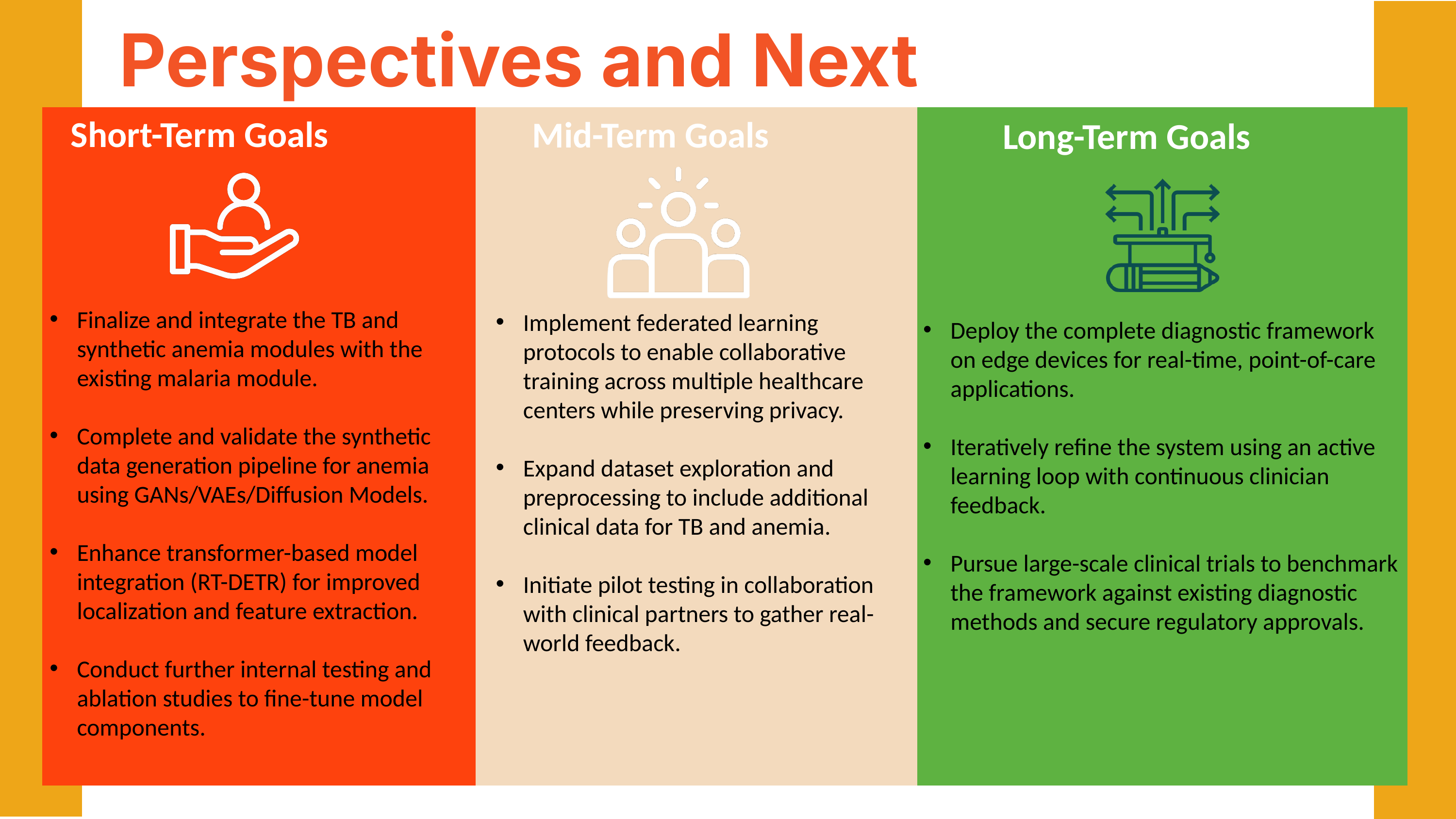

Perspectives and Next Steps

Short-Term Goals

Mid-Term Goals
Long-Term Goals

Deploy the complete diagnostic framework on edge devices for real-time, point-of-care applications.

Iteratively refine the system using an active learning loop with continuous clinician feedback.

Pursue large-scale clinical trials to benchmark the framework against existing diagnostic methods and secure regulatory approvals.
Finalize and integrate the TB and synthetic anemia modules with the existing malaria module.

Complete and validate the synthetic data generation pipeline for anemia using GANs/VAEs/Diffusion Models.

Enhance transformer-based model integration (RT-DETR) for improved localization and feature extraction.

Conduct further internal testing and ablation studies to fine-tune model components.

Implement federated learning protocols to enable collaborative training across multiple healthcare centers while preserving privacy.

Expand dataset exploration and preprocessing to include additional clinical data for TB and anemia.

Initiate pilot testing in collaboration with clinical partners to gather real-world feedback.